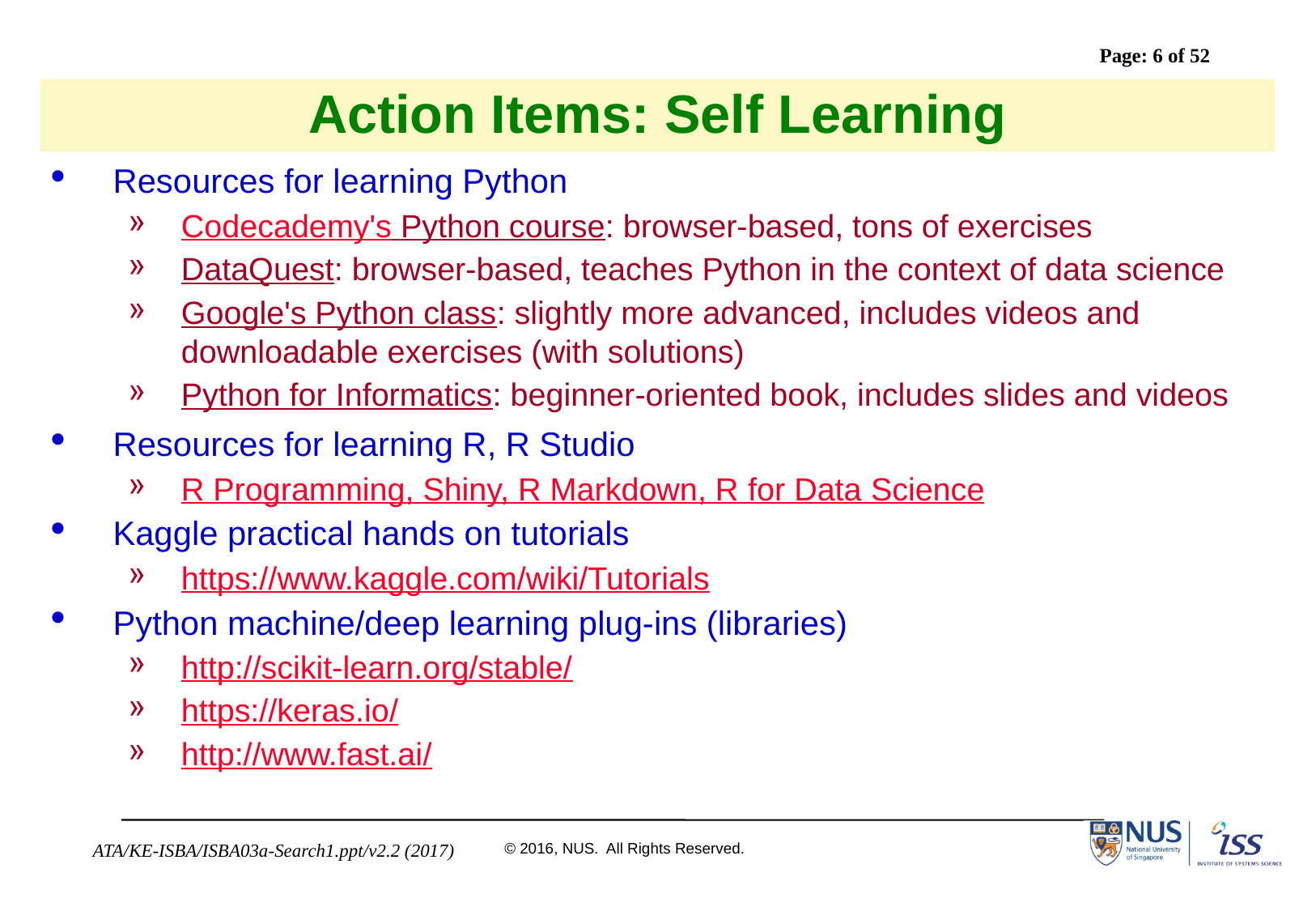

# Action Items: Self Learning
Resources for learning Python
Codecademy's Python course: browser-based, tons of exercises
DataQuest: browser-based, teaches Python in the context of data science
Google's Python class: slightly more advanced, includes videos and downloadable exercises (with solutions)
Python for Informatics: beginner-oriented book, includes slides and videos
Resources for learning R, R Studio
R Programming, Shiny, R Markdown, R for Data Science
Kaggle practical hands on tutorials
https://www.kaggle.com/wiki/Tutorials
Python machine/deep learning plug-ins (libraries)
http://scikit-learn.org/stable/
https://keras.io/
http://www.fast.ai/